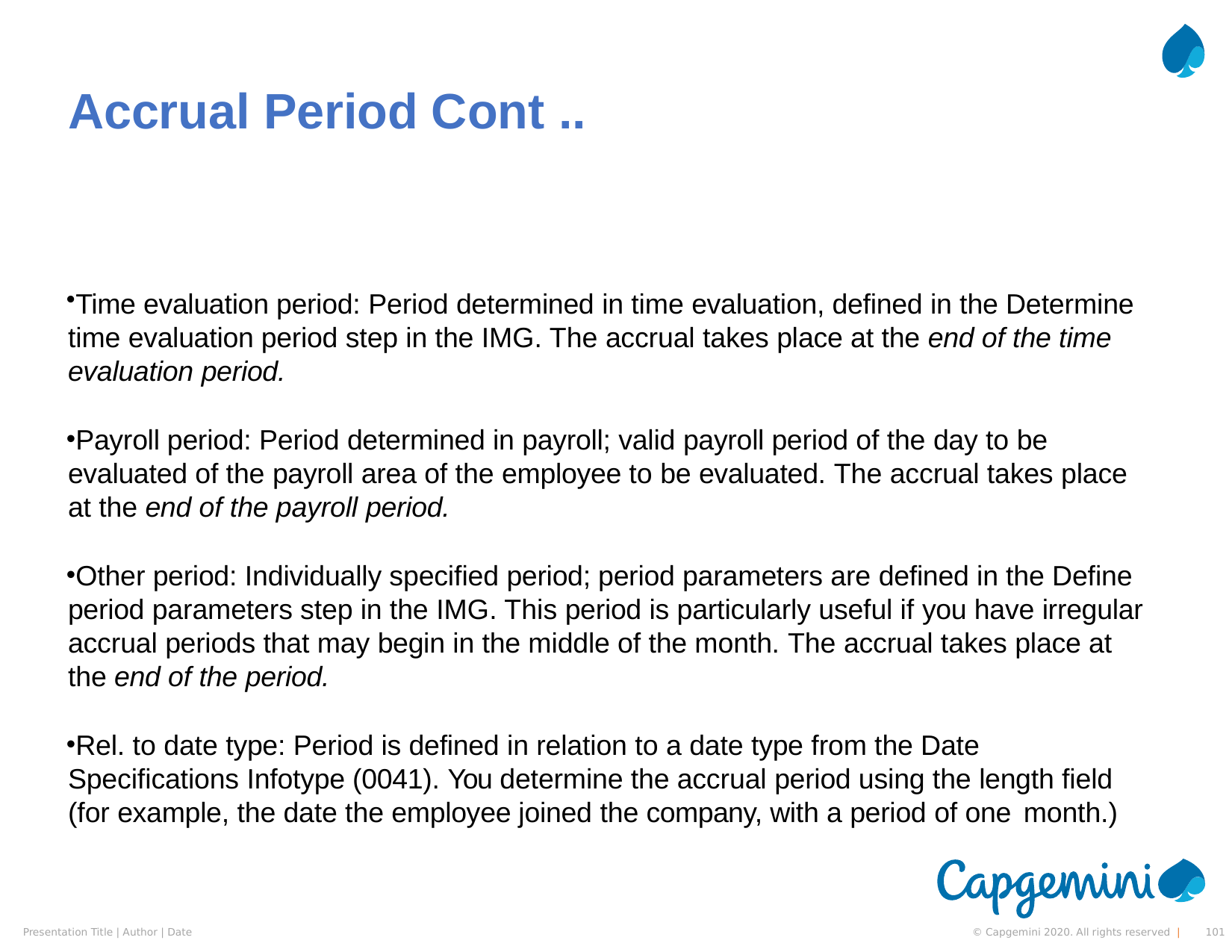

# Accrual Period Cont ..
Time evaluation period: Period determined in time evaluation, defined in the Determine  time evaluation period step in the IMG. The accrual takes place at the end of the time  evaluation period.

Payroll period: Period determined in payroll; valid payroll period of the day to be  evaluated of the payroll area of the employee to be evaluated. The accrual takes place  at the end of the payroll period.

Other period: Individually specified period; period parameters are defined in the Define  period parameters step in the IMG. This period is particularly useful if you have irregular  accrual periods that may begin in the middle of the month. The accrual takes place at  the end of the period.

Rel. to date type: Period is defined in relation to a date type from the Date  Specifications Infotype (0041). You determine the accrual period using the length field  (for example, the date the employee joined the company, with a period of one month.)